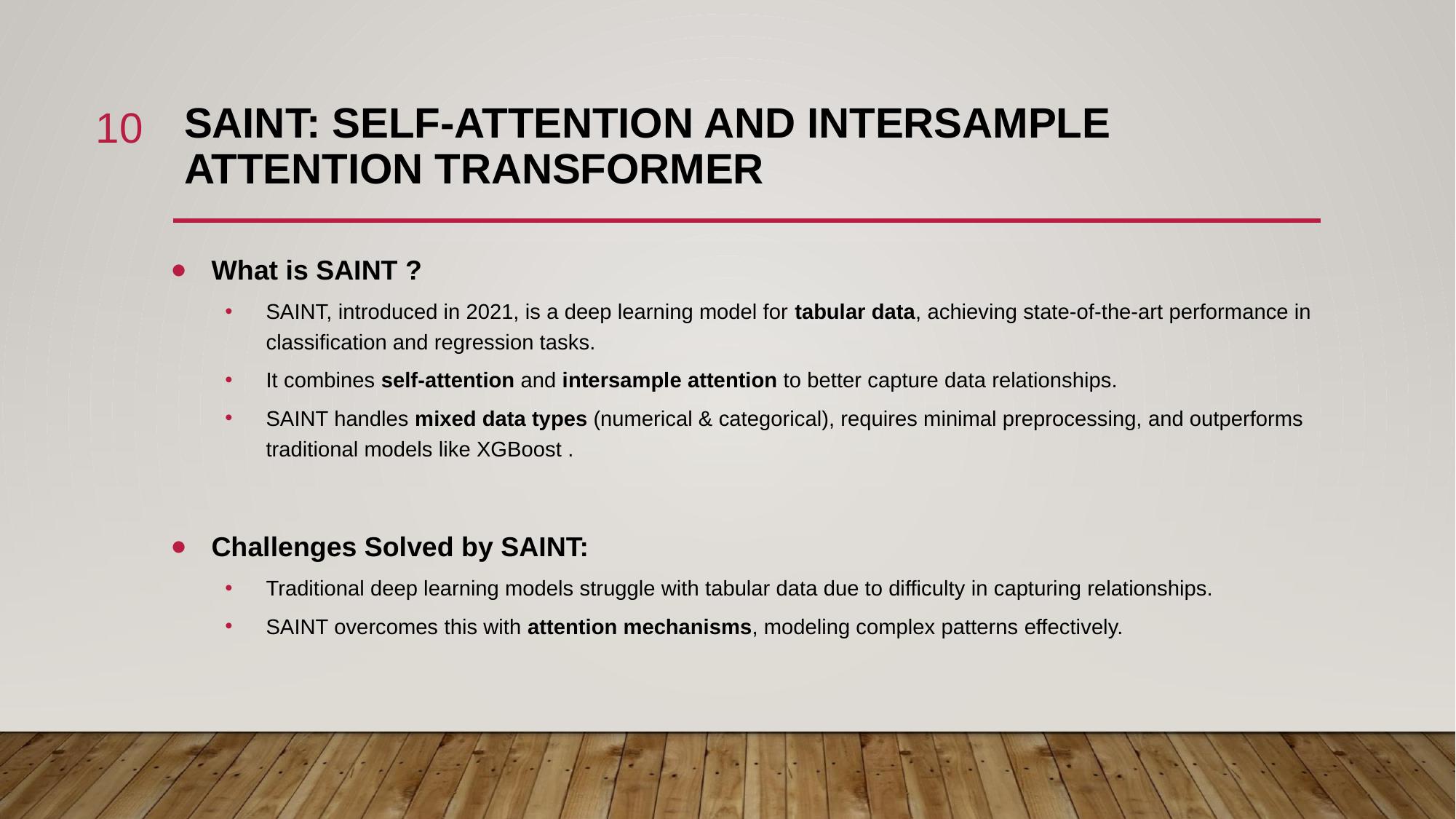

10
# SAINT: SELF-ATTENTION AND INTERSAMPLE ATTENTION TRANSFORMER
What is SAINT ?
SAINT, introduced in 2021, is a deep learning model for tabular data, achieving state-of-the-art performance in classification and regression tasks.
It combines self-attention and intersample attention to better capture data relationships.
SAINT handles mixed data types (numerical & categorical), requires minimal preprocessing, and outperforms traditional models like XGBoost .

Challenges Solved by SAINT:
Traditional deep learning models struggle with tabular data due to difficulty in capturing relationships.
SAINT overcomes this with attention mechanisms, modeling complex patterns effectively.